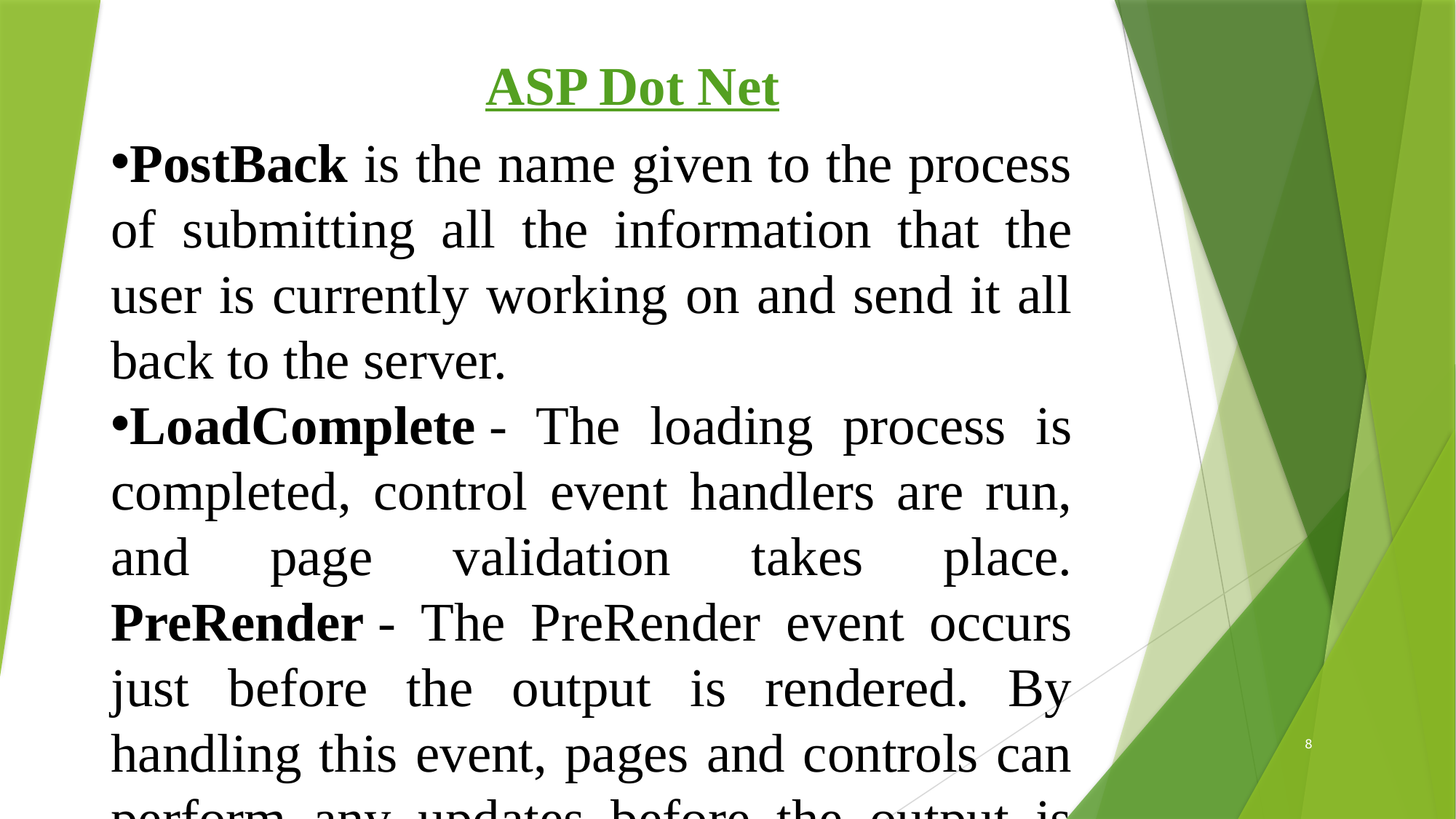

ASP Dot Net
PostBack is the name given to the process of submitting all the information that the user is currently working on and send it all back to the server.
LoadComplete - The loading process is completed, control event handlers are run, and page validation takes place. PreRender - The PreRender event occurs just before the output is rendered. By handling this event, pages and controls can perform any updates before the output is rendered.

8